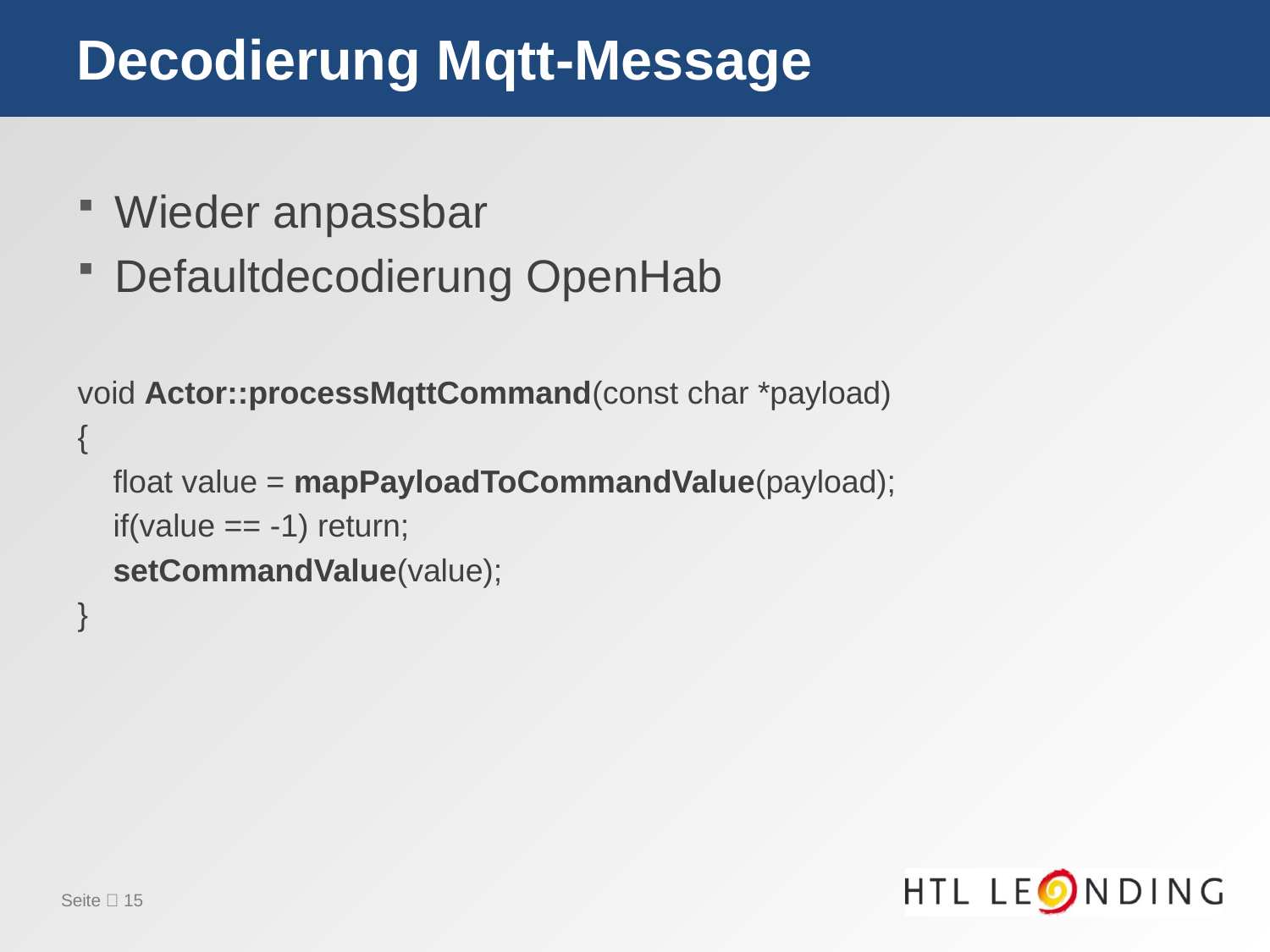

# Decodierung Mqtt-Message
Wieder anpassbar
Defaultdecodierung OpenHab

void Actor::processMqttCommand(const char *payload)
{
    float value = mapPayloadToCommandValue(payload);
    if(value == -1) return;
    setCommandValue(value);
}